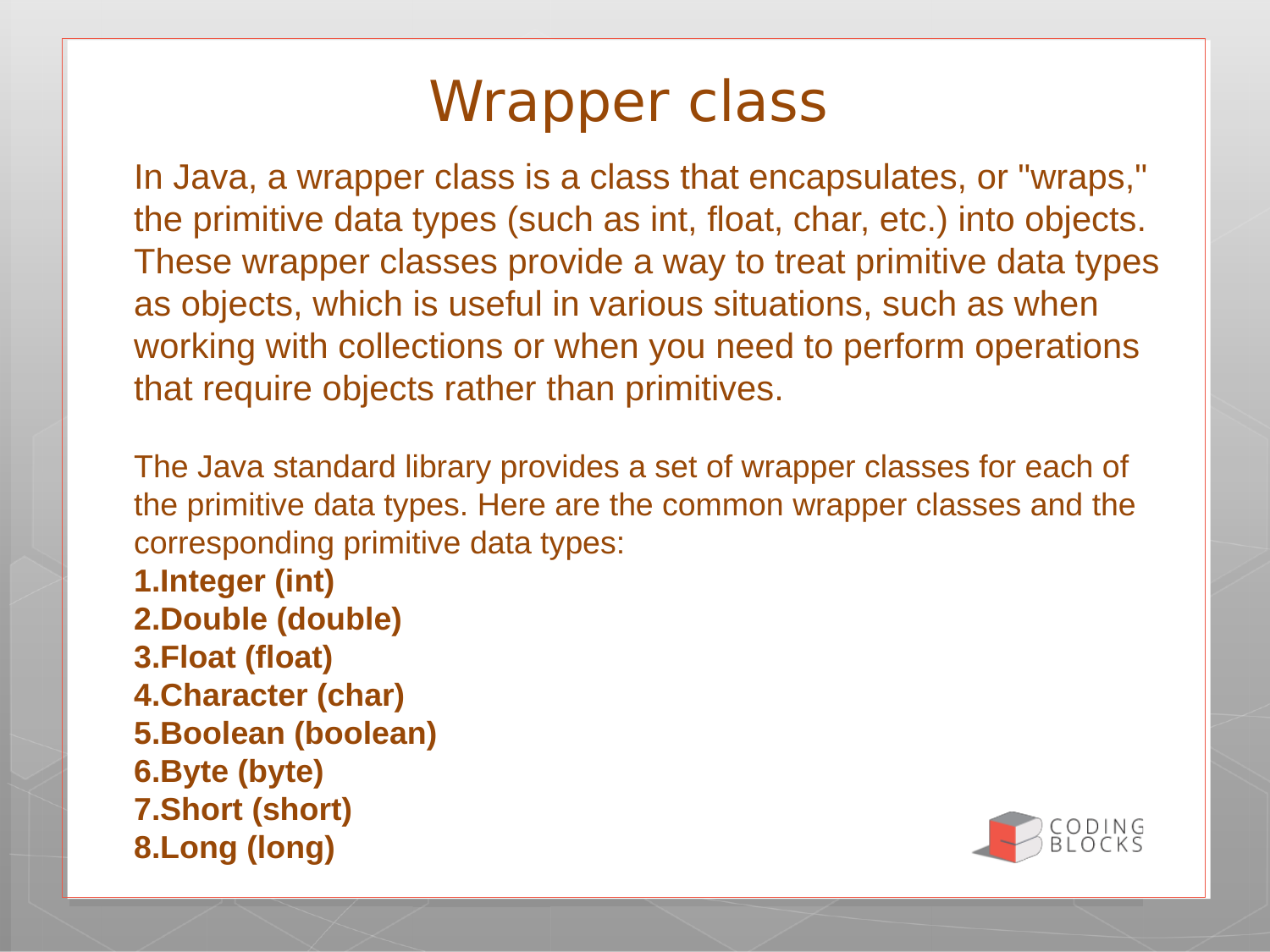

# Wrapper class
In Java, a wrapper class is a class that encapsulates, or "wraps," the primitive data types (such as int, float, char, etc.) into objects. These wrapper classes provide a way to treat primitive data types as objects, which is useful in various situations, such as when working with collections or when you need to perform operations that require objects rather than primitives.

The Java standard library provides a set of wrapper classes for each of the primitive data types. Here are the common wrapper classes and the corresponding primitive data types:
Integer (int)
Double (double)
Float (float)
Character (char)
Boolean (boolean)
Byte (byte)
Short (short)
Long (long)